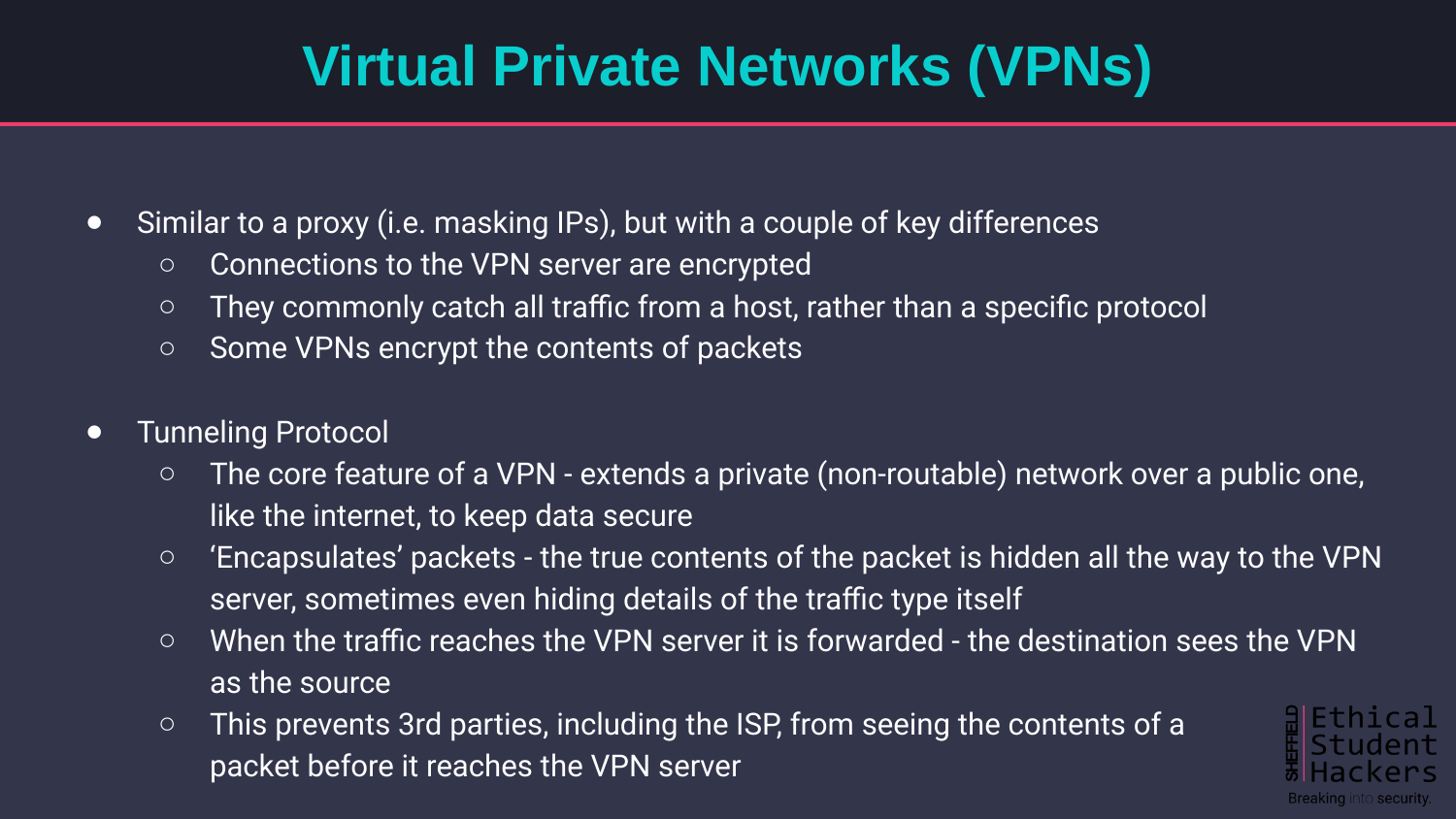

# Virtual Private Networks (VPNs)
Similar to a proxy (i.e. masking IPs), but with a couple of key differences
Connections to the VPN server are encrypted
They commonly catch all traffic from a host, rather than a specific protocol
Some VPNs encrypt the contents of packets
Tunneling Protocol
The core feature of a VPN - extends a private (non-routable) network over a public one, like the internet, to keep data secure
‘Encapsulates’ packets - the true contents of the packet is hidden all the way to the VPN server, sometimes even hiding details of the traffic type itself
When the traffic reaches the VPN server it is forwarded - the destination sees the VPN as the source
This prevents 3rd parties, including the ISP, from seeing the contents of a
packet before it reaches the VPN server